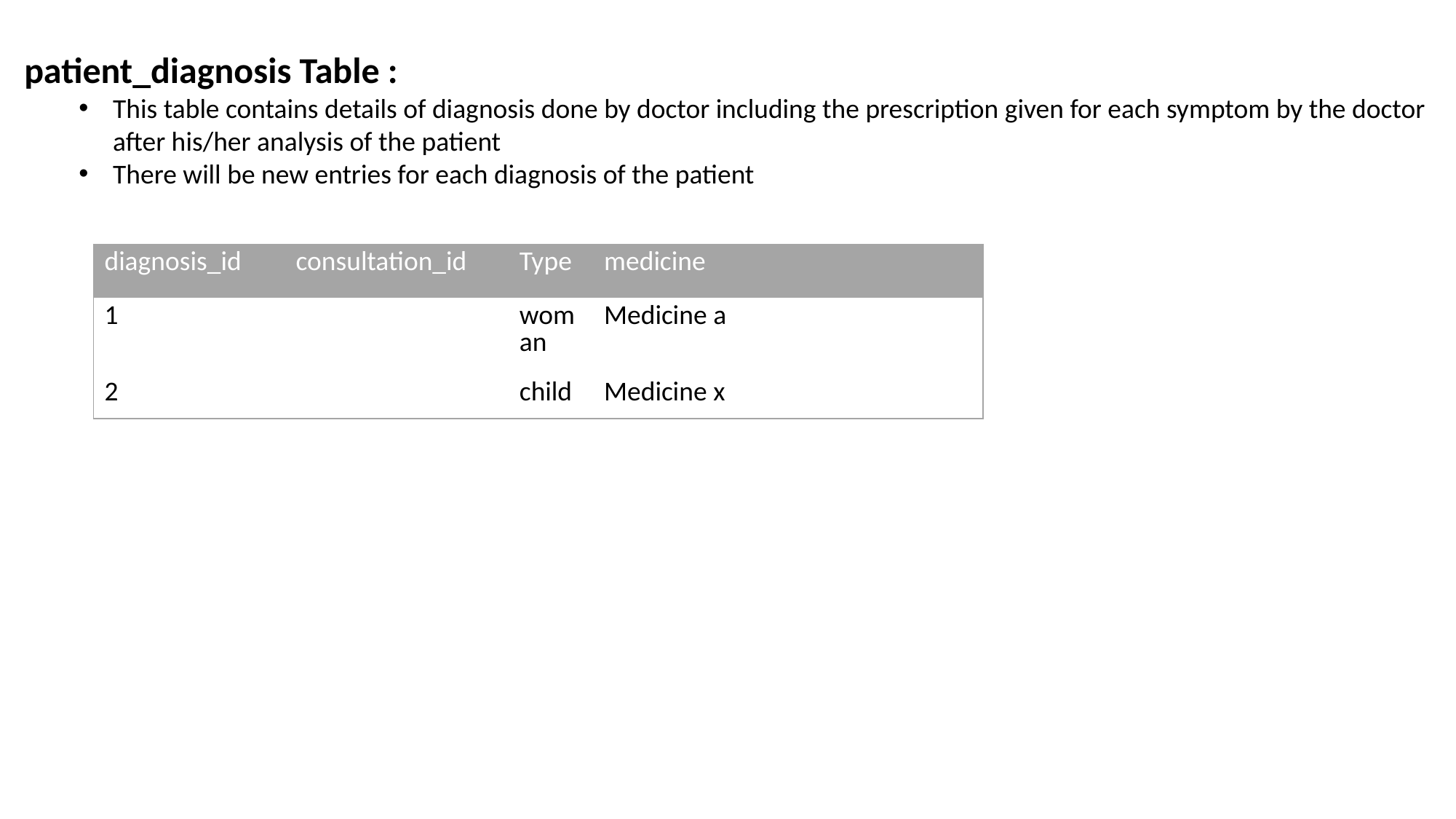

patient_diagnosis Table :
This table contains details of diagnosis done by doctor including the prescription given for each symptom by the doctor after his/her analysis of the patient
There will be new entries for each diagnosis of the patient

| diagnosis\_id | consultation\_id | Type | medicine |
| --- | --- | --- | --- |
| 1 |  | woman | Medicine a |
| 2 |  | child | Medicine x |